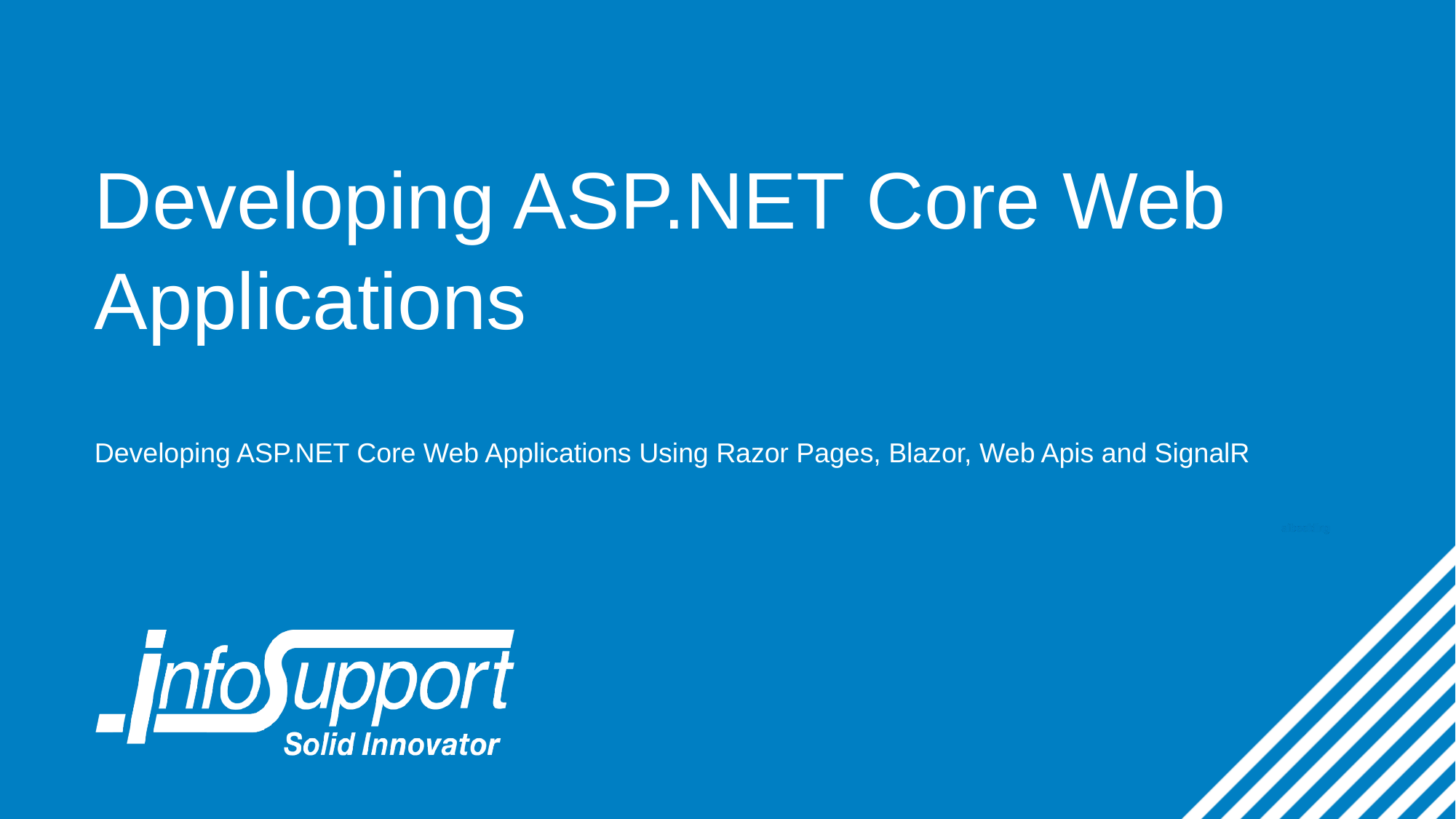

Developing ASP.NET Core Web Applications
Developing ASP.NET Core Web Applications Using Razor Pages, Blazor, Web Apis and SignalR